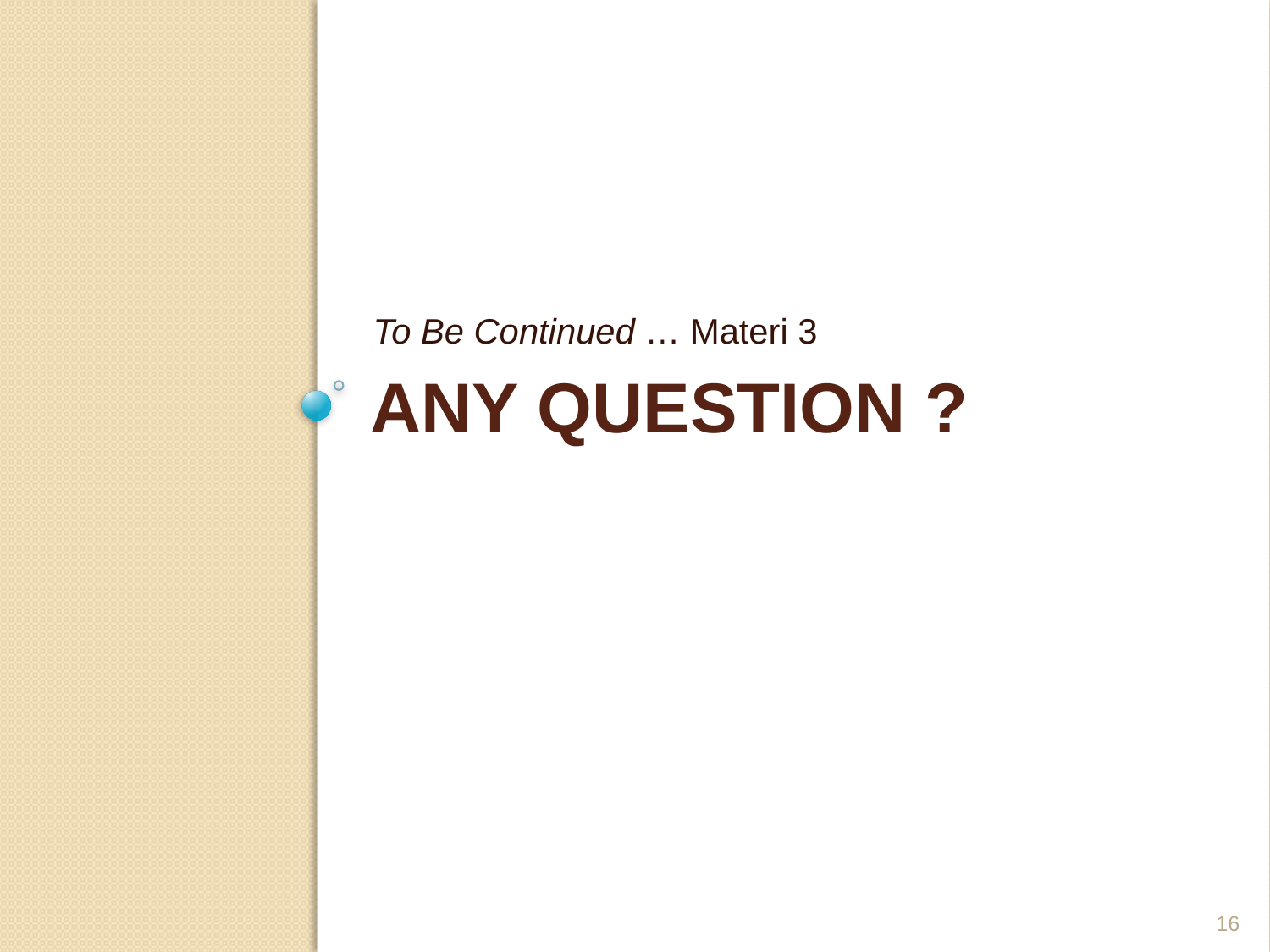

To Be Continued … Materi 3
# ANY QUESTION ?
16